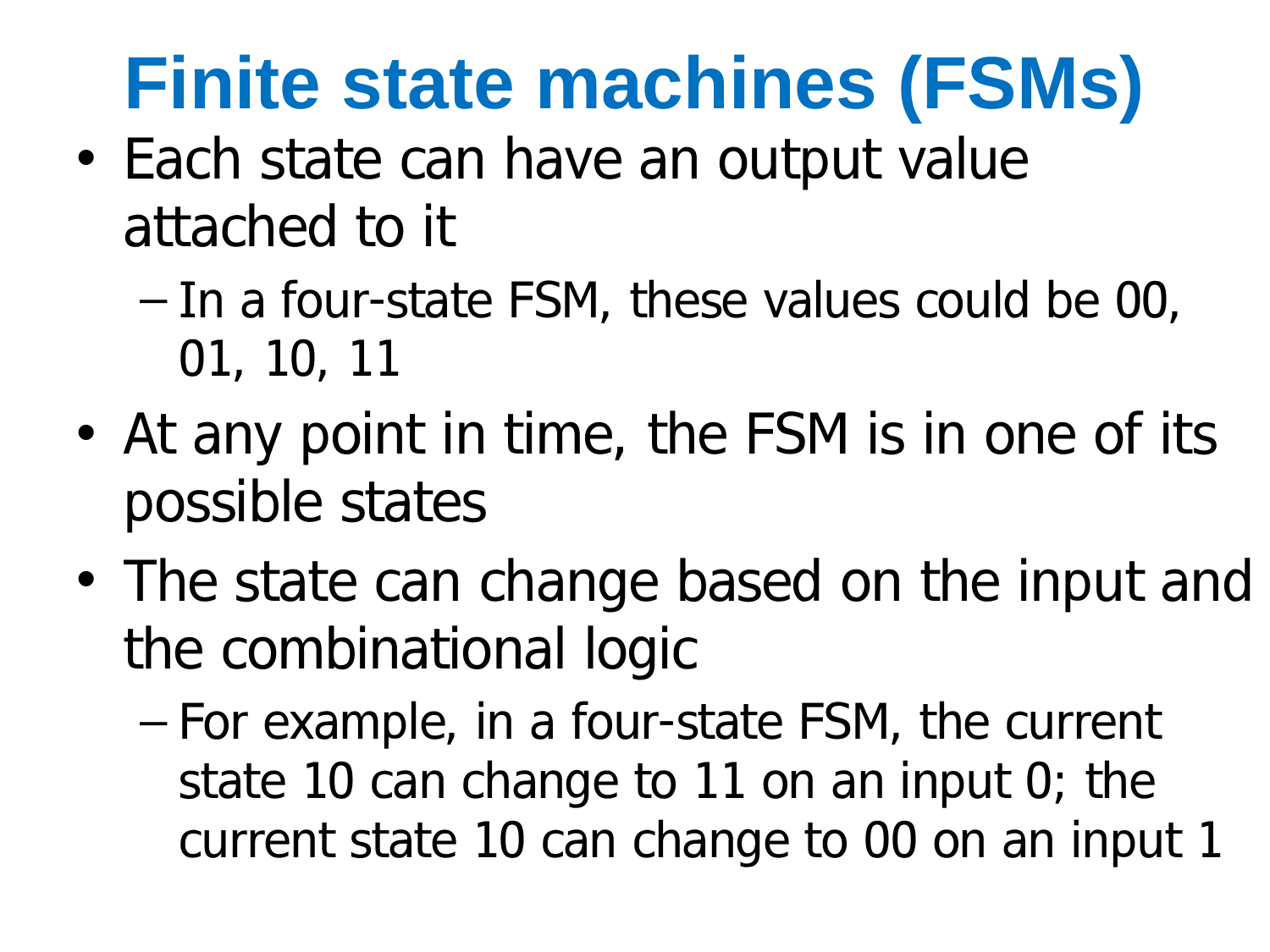

# Finite state machines (FSMs)
Each state can have an output value attached to it
In a four-state FSM, these values could be 00, 01, 10, 11
At any point in time, the FSM is in one of its possible states
The state can change based on the input and the combinational logic
For example, in a four-state FSM, the current state 10 can change to 11 on an input 0; the current state 10 can change to 00 on an input 1